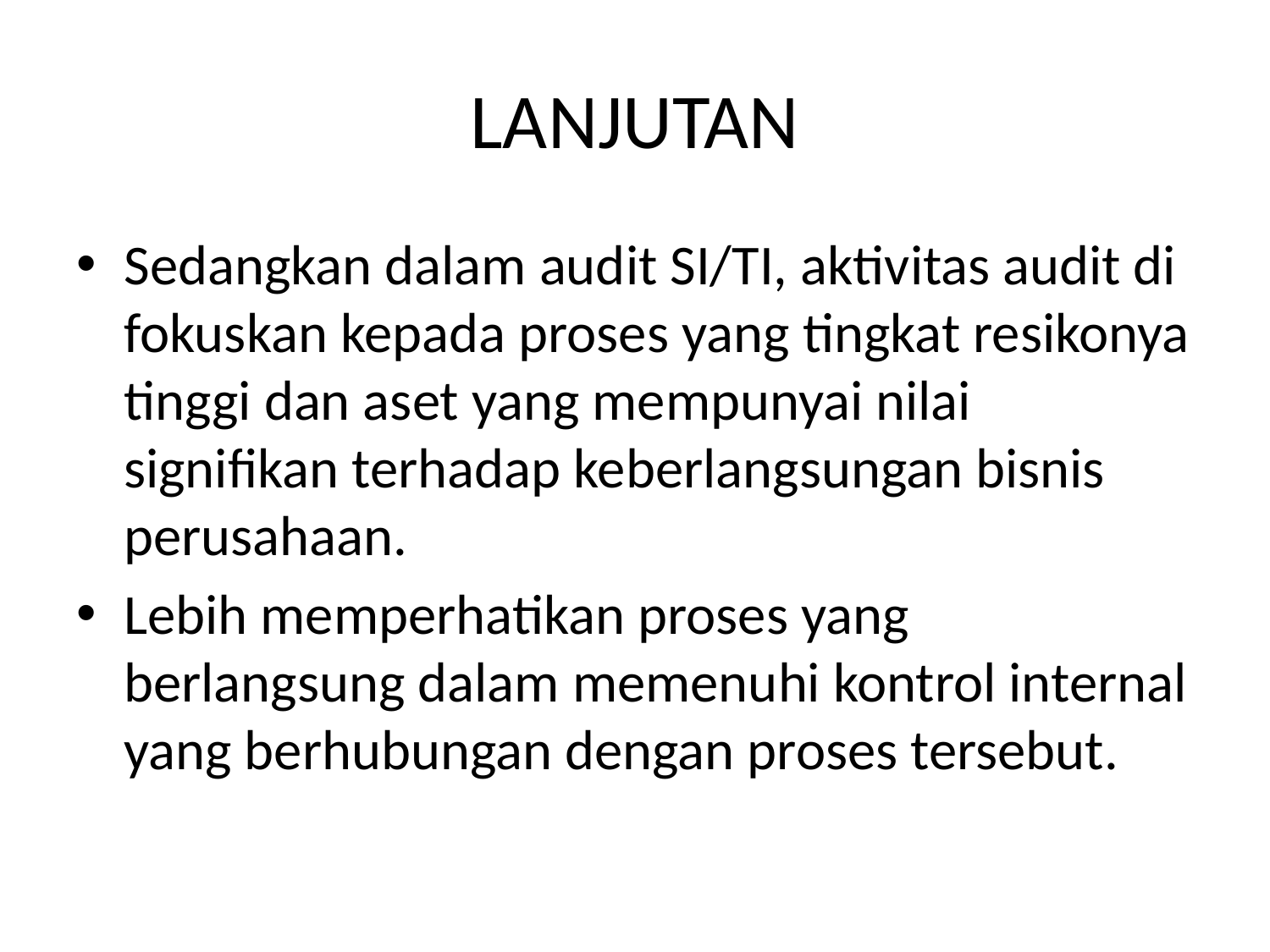

# LANJUTAN
Sedangkan dalam audit SI/TI, aktivitas audit di fokuskan kepada proses yang tingkat resikonya tinggi dan aset yang mempunyai nilai signifikan terhadap keberlangsungan bisnis perusahaan.
Lebih memperhatikan proses yang berlangsung dalam memenuhi kontrol internal yang berhubungan dengan proses tersebut.